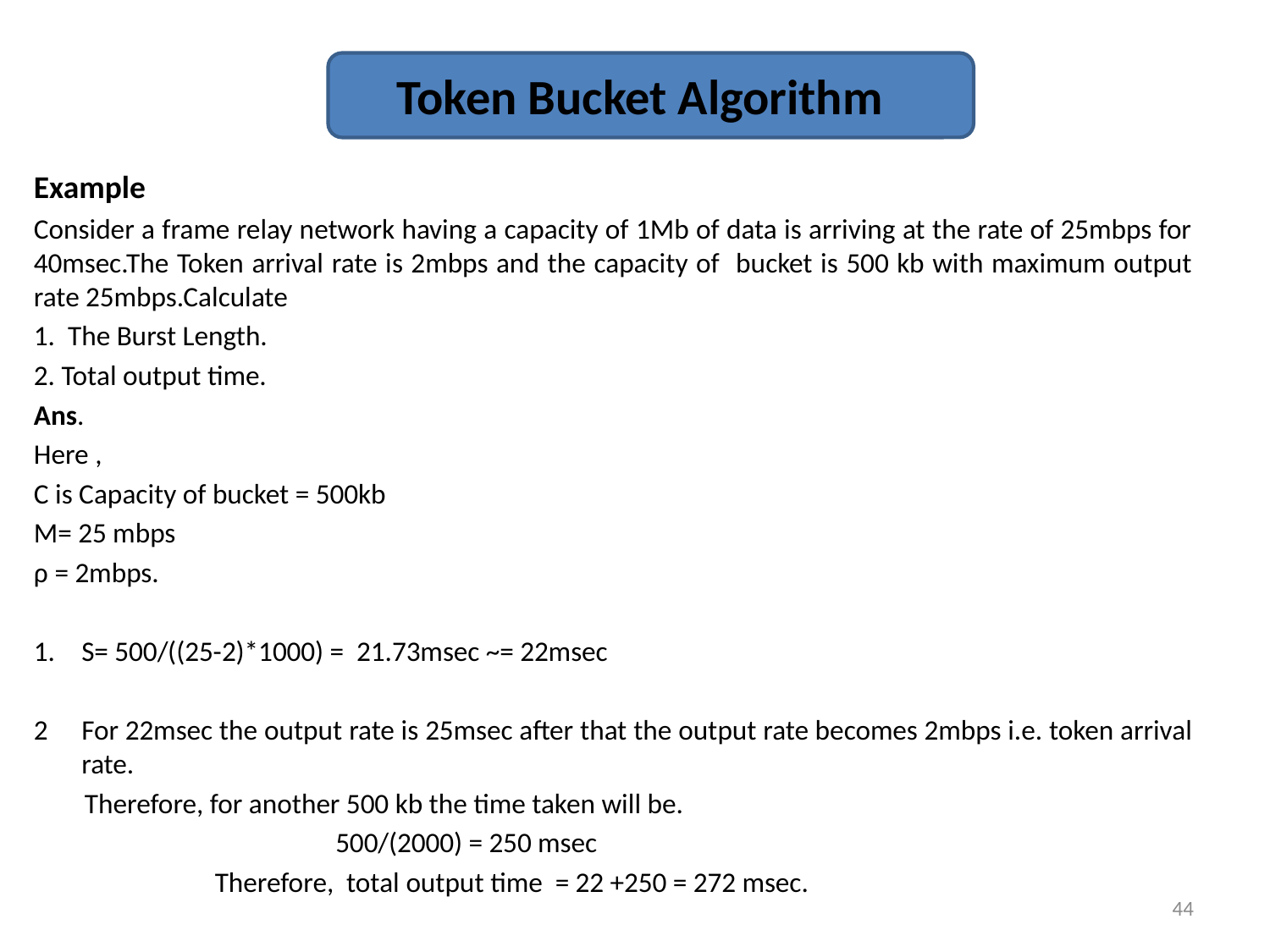

# Token Bucket Algorithm

Example
Consider a frame relay network having a capacity of 1Mb of data is arriving at the rate of 25mbps for 40msec.The Token arrival rate is 2mbps and the capacity of  bucket is 500 kb with maximum output rate 25mbps.Calculate
1.  The Burst Length.
2. Total output time.
Ans.
Here ,
C is Capacity of bucket = 500kb
M= 25 mbps
ρ = 2mbps.

1. 	S= 500/((25-2)*1000) =  21.73msec ~= 22msec

For 22msec the output rate is 25msec after that the output rate becomes 2mbps i.e. token arrival rate.
        Therefore, for another 500 kb the time taken will be.
			500/(2000) = 250 msec
		 Therefore,  total output time  = 22 +250 = 272 msec.

44